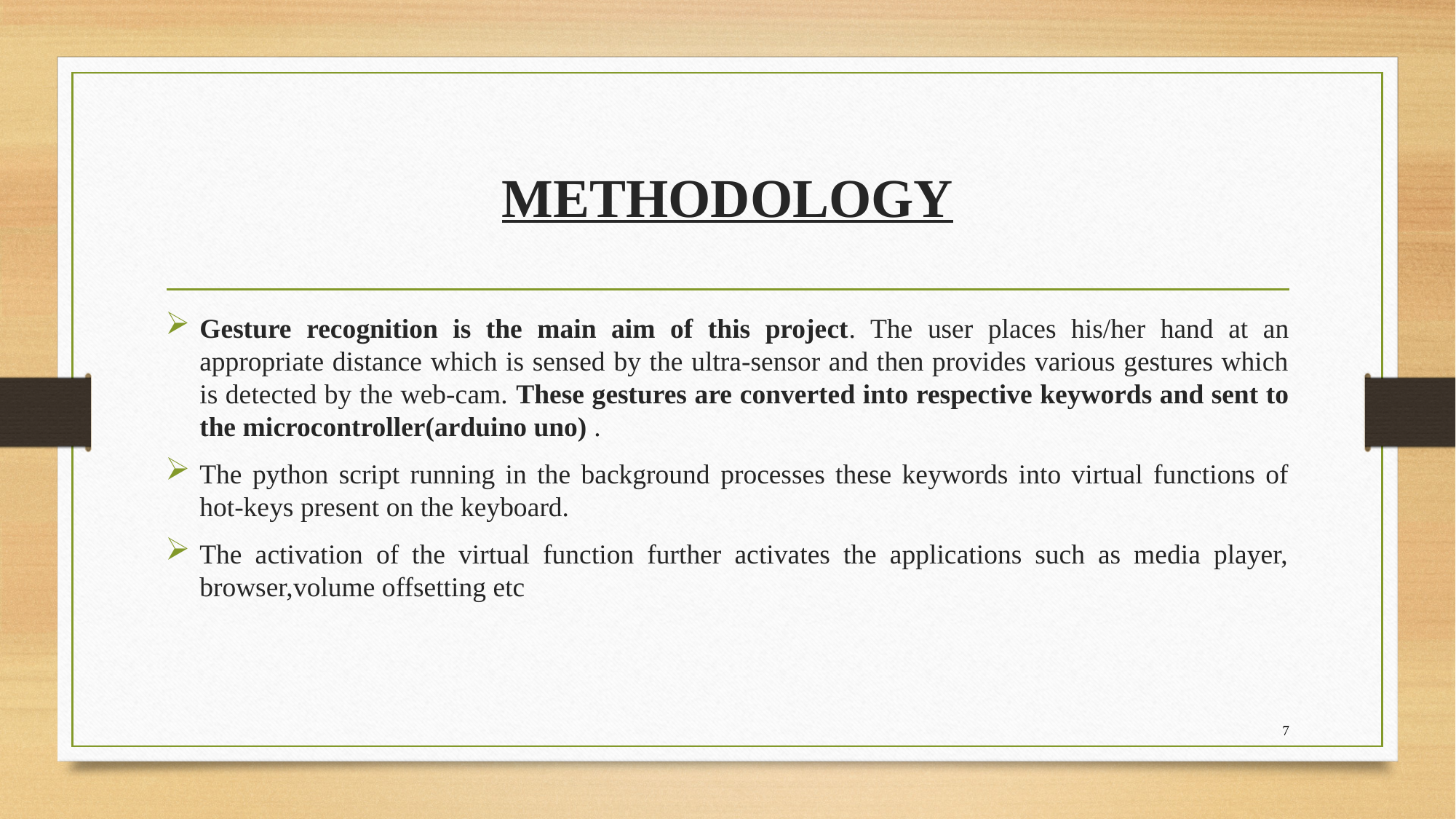

# METHODOLOGY
Gesture recognition is the main aim of this project. The user places his/her hand at an appropriate distance which is sensed by the ultra-sensor and then provides various gestures which is detected by the web-cam. These gestures are converted into respective keywords and sent to the microcontroller(arduino uno) .
The python script running in the background processes these keywords into virtual functions of hot-keys present on the keyboard.
The activation of the virtual function further activates the applications such as media player, browser,volume offsetting etc
7